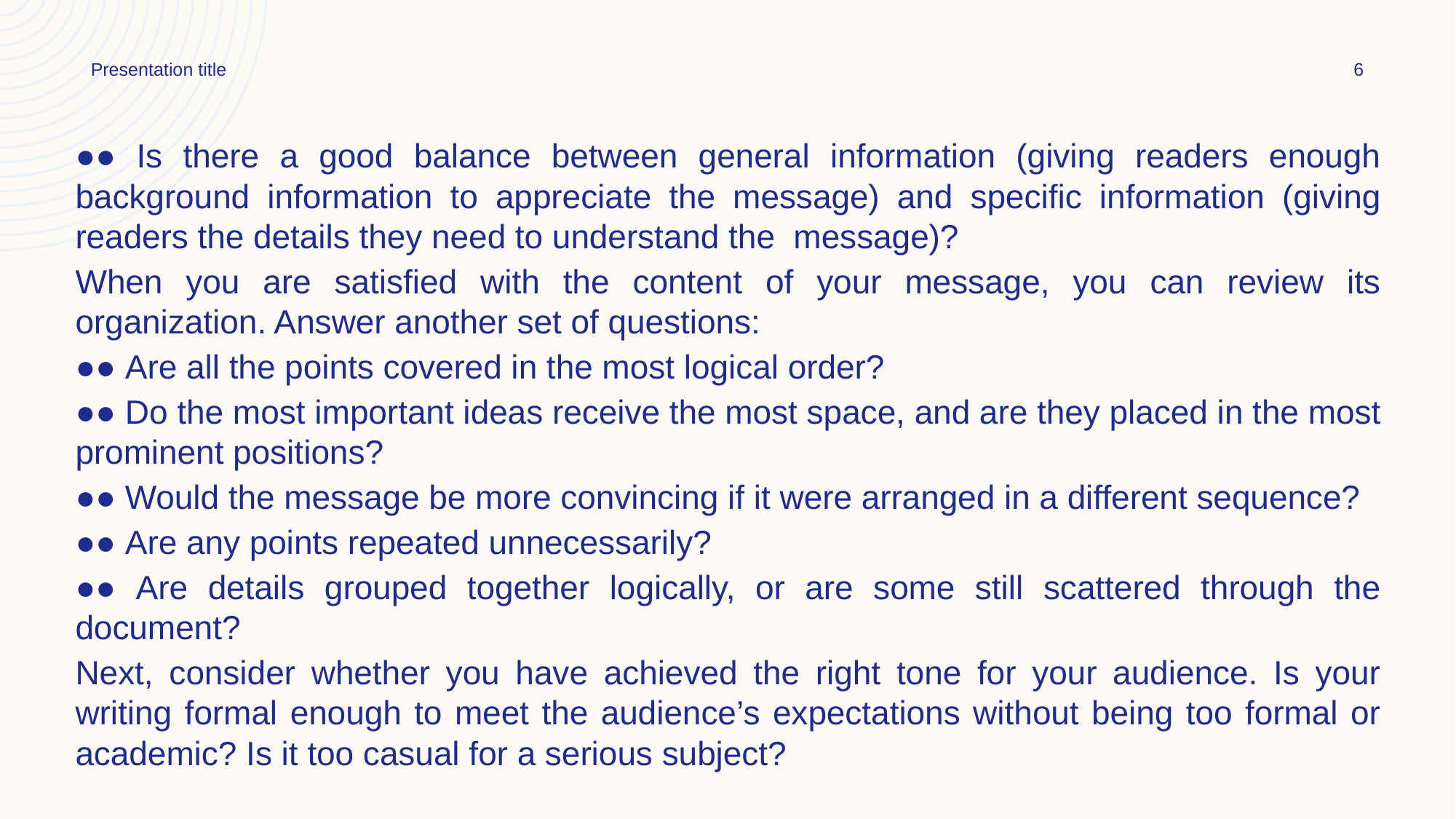

6
Presentation title
●● Is there a good balance between general information (giving readers enough background information to appreciate the message) and specific information (giving readers the details they need to understand the  message)?
When you are satisfied with the content of your message, you can review its organization. Answer another set of questions:
●● Are all the points covered in the most logical order?
●● Do the most important ideas receive the most space, and are they placed in the most prominent positions?
●● Would the message be more convincing if it were arranged in a different sequence?
●● Are any points repeated unnecessarily?
●● Are details grouped together logically, or are some still scattered through the document?
Next, consider whether you have achieved the right tone for your audience. Is your writing formal enough to meet the audience’s expectations without being too formal or academic? Is it too casual for a serious subject?